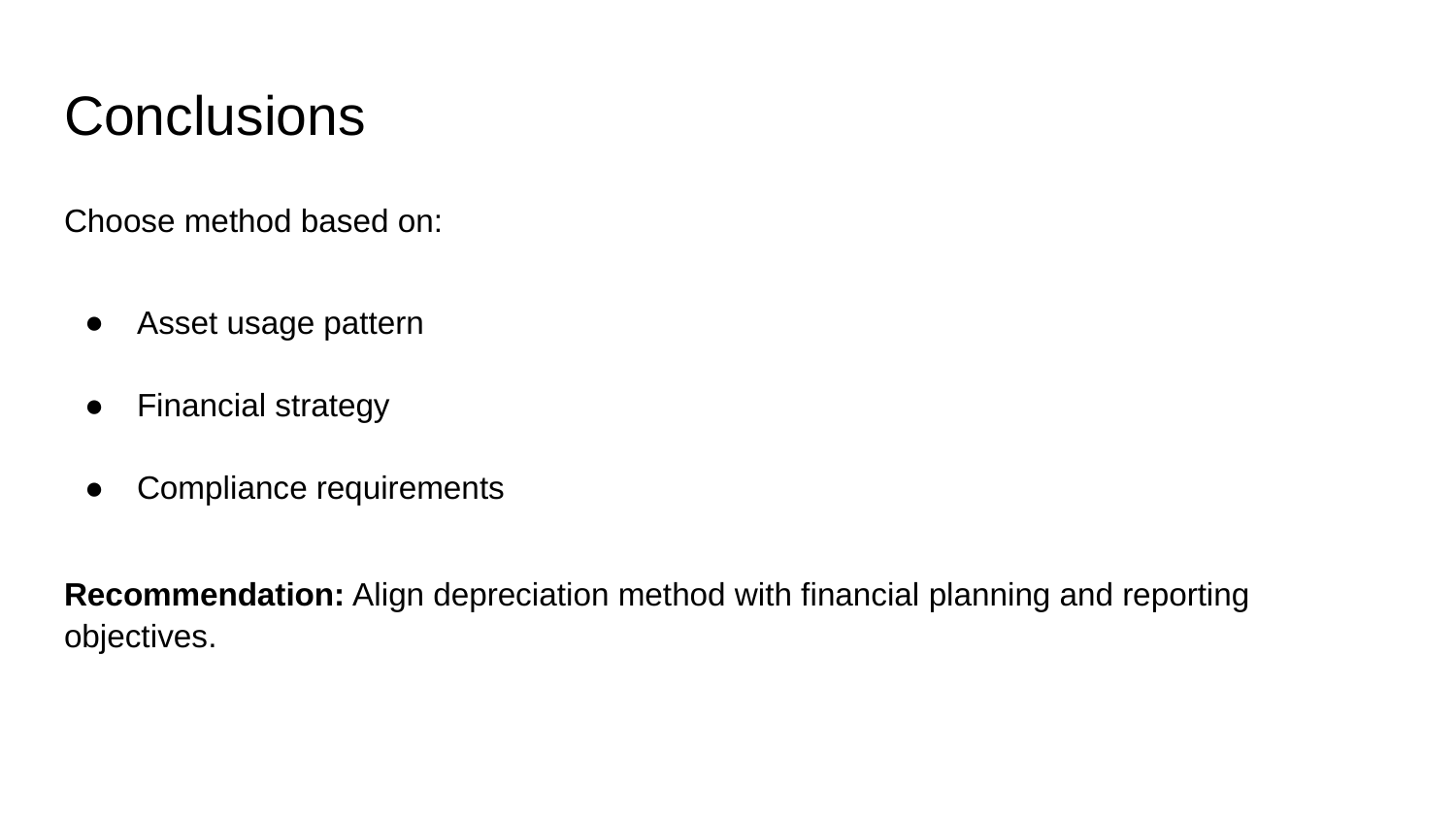

# Conclusions
Choose method based on:
Asset usage pattern
Financial strategy
Compliance requirements
Recommendation: Align depreciation method with financial planning and reporting objectives.